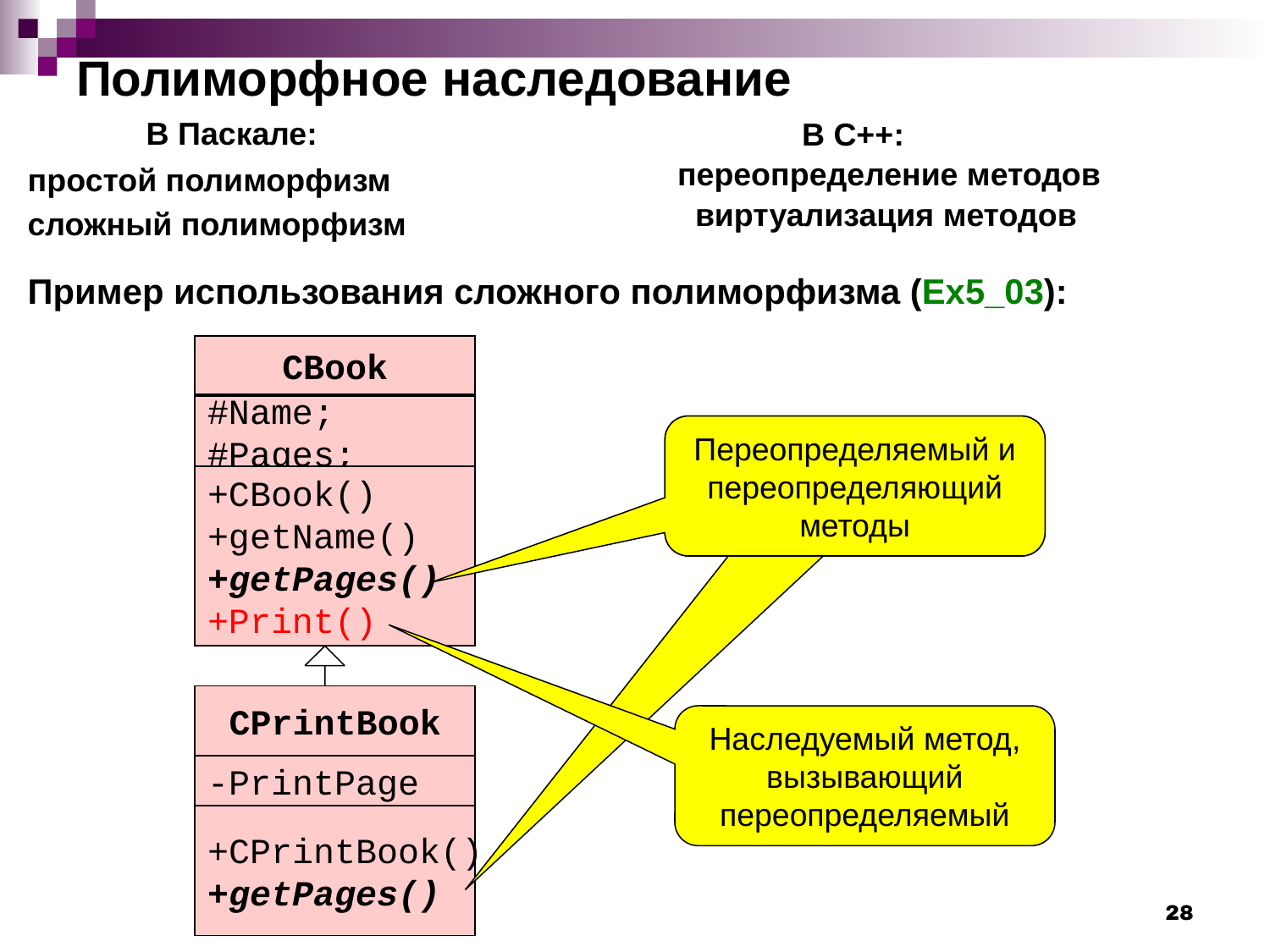

# Полиморфное наследование
          В Паскале:
простой полиморфизм
сложный полиморфизм

Пример использования сложного полиморфизма (Ex5_03):
                       В С++:
         переопределение методов
           виртуализация методов
СBook
#Name;
#Pages;
Наследуемый метод, вызывающий переопределяемый
Переопределяемый и переопределяющий методы
+CBook()
+getName()
+getPages()
+Print()

CPrintBook
Наследуемый метод, вызывающий переопределяемый
-PrintPage
+CPrintBook()
+getPages()
28